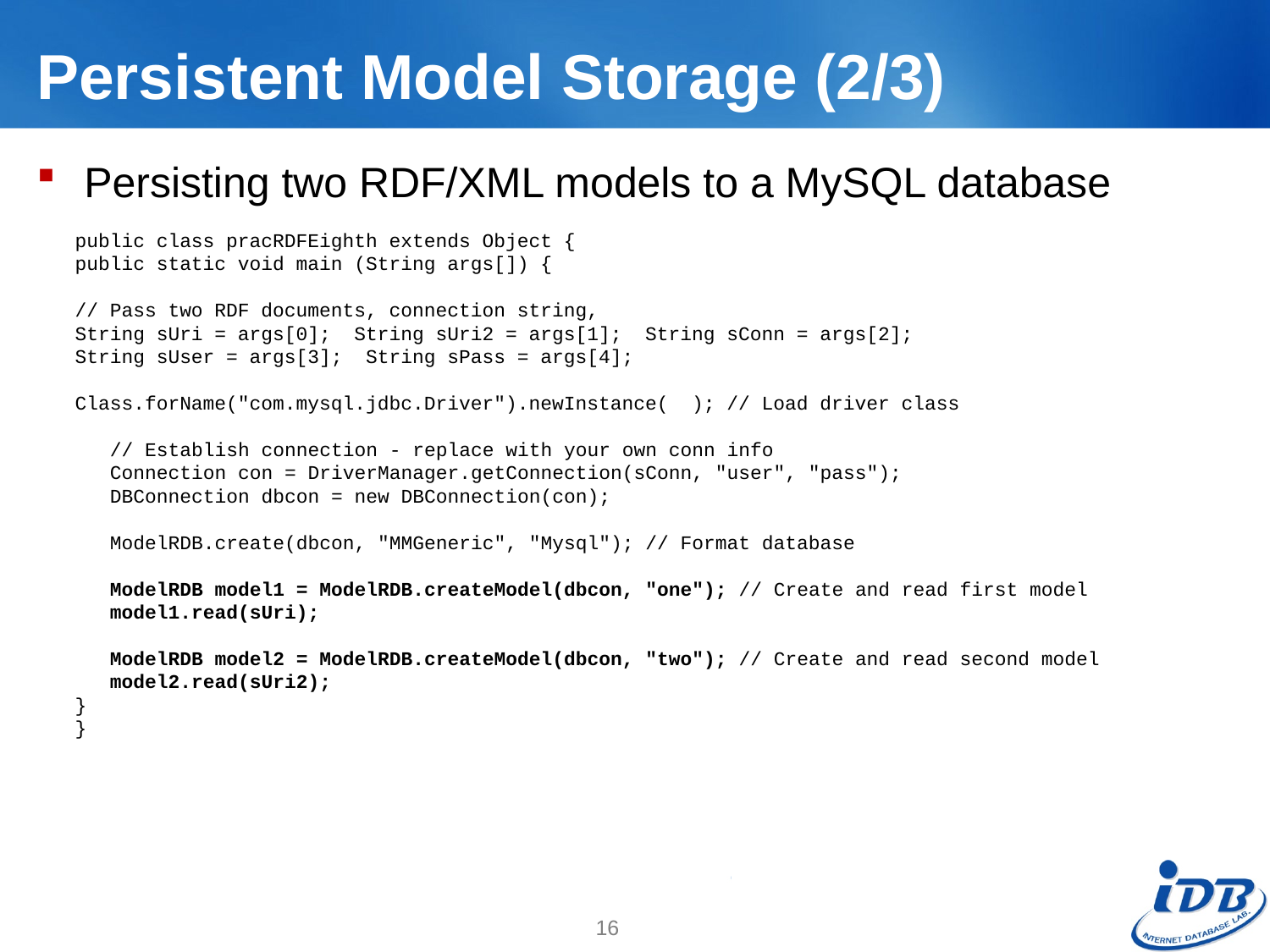

# Persistent Model Storage (2/3)
Persisting two RDF/XML models to a MySQL database

public class pracRDFEighth extends Object {
public static void main (String args[]) {

// Pass two RDF documents, connection string,
String sUri = args[0];  String sUri2 = args[1];  String sConn = args[2];
String sUser = args[3];  String sPass = args[4];

Class.forName("com.mysql.jdbc.Driver").newInstance(  ); // Load driver class

   // Establish connection - replace with your own conn info
   Connection con = DriverManager.getConnection(sConn, "user", "pass");
   DBConnection dbcon = new DBConnection(con);

   ModelRDB.create(dbcon, "MMGeneric", "Mysql"); // Format database

   ModelRDB model1 = ModelRDB.createModel(dbcon, "one"); // Create and read first model
   model1.read(sUri);

   ModelRDB model2 = ModelRDB.createModel(dbcon, "two"); // Create and read second model
   model2.read(sUri2);
}
}
16